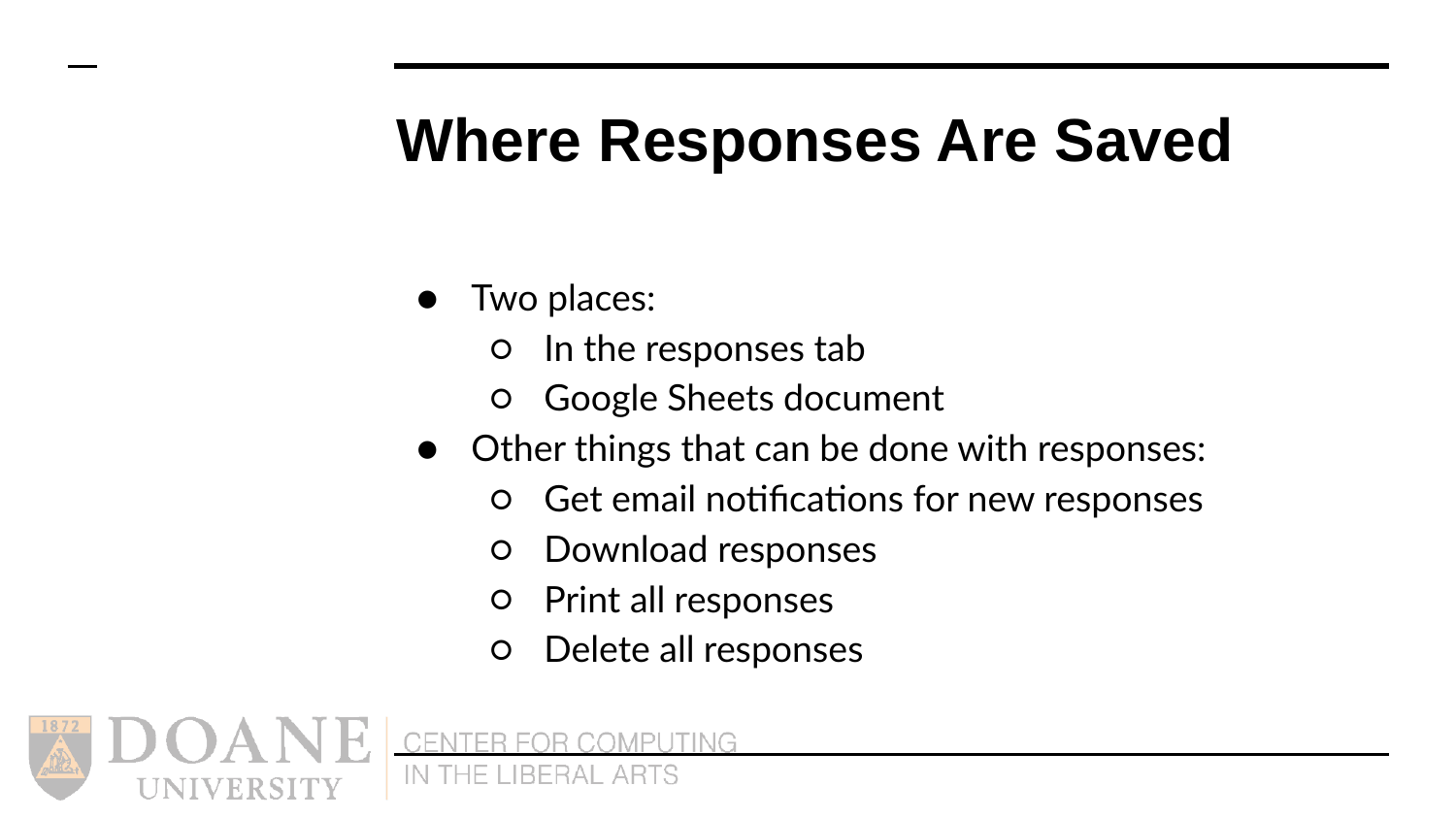

# Where Responses Are Saved
Two places:
In the responses tab
Google Sheets document
Other things that can be done with responses:
Get email notifications for new responses
Download responses
Print all responses
Delete all responses